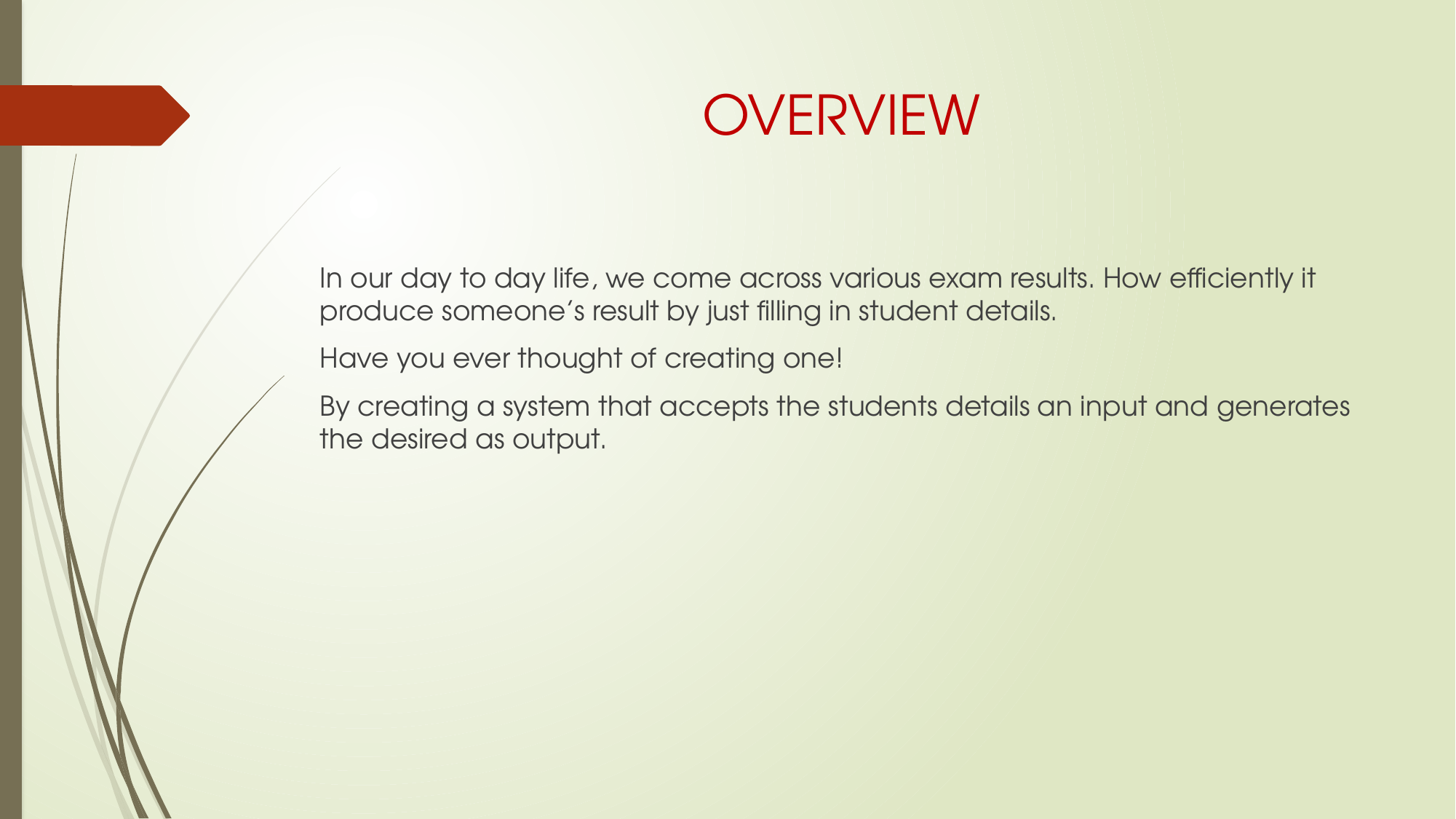

# OVERVIEW
In our day to day life, we come across various exam results. How efficiently it produce someone’s result by just filling in student details.
Have you ever thought of creating one!
By creating a system that accepts the students details an input and generates the desired as output.